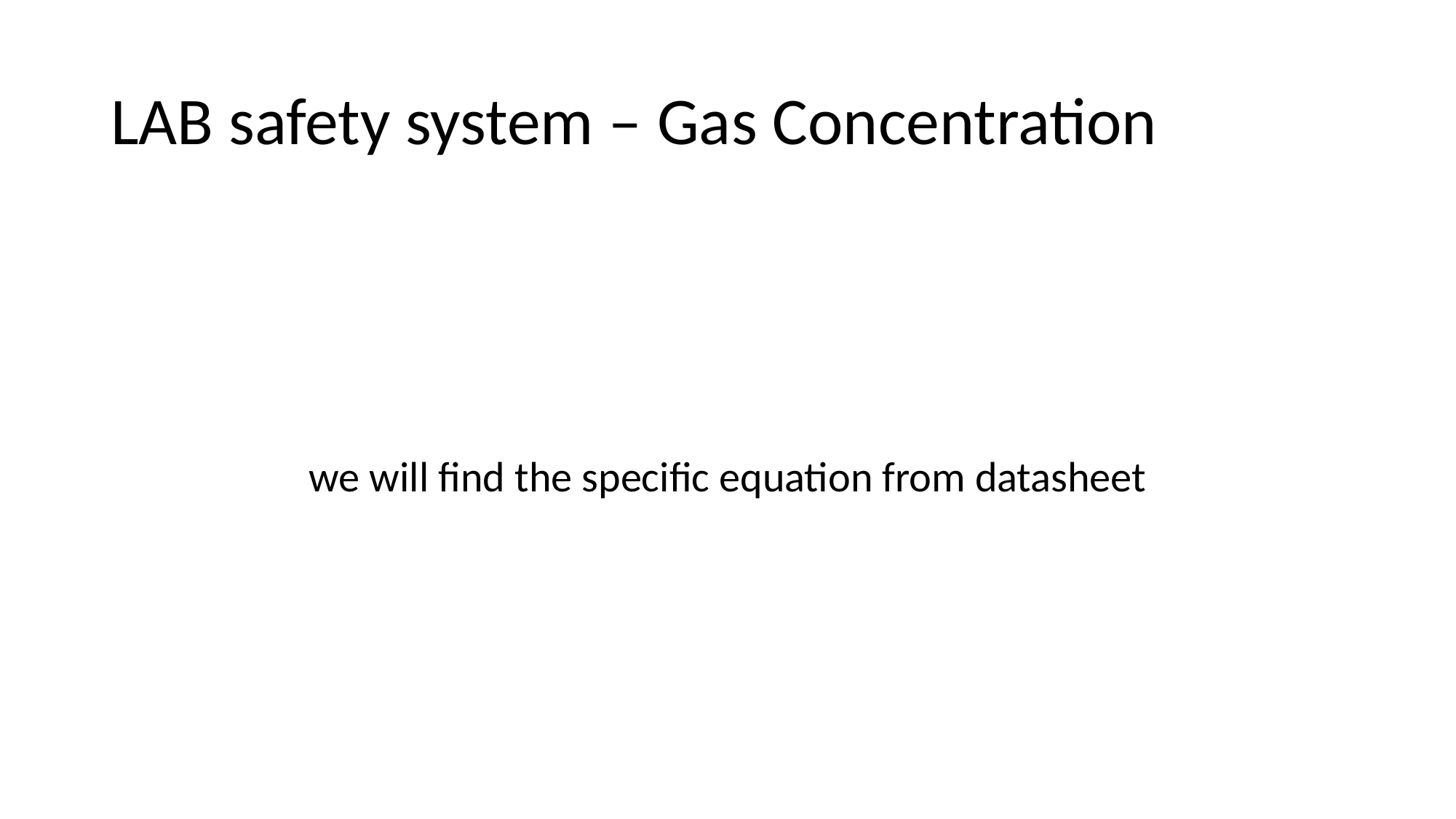

# LAB safety system – Gas Concentration
we will find the specific equation from datasheet